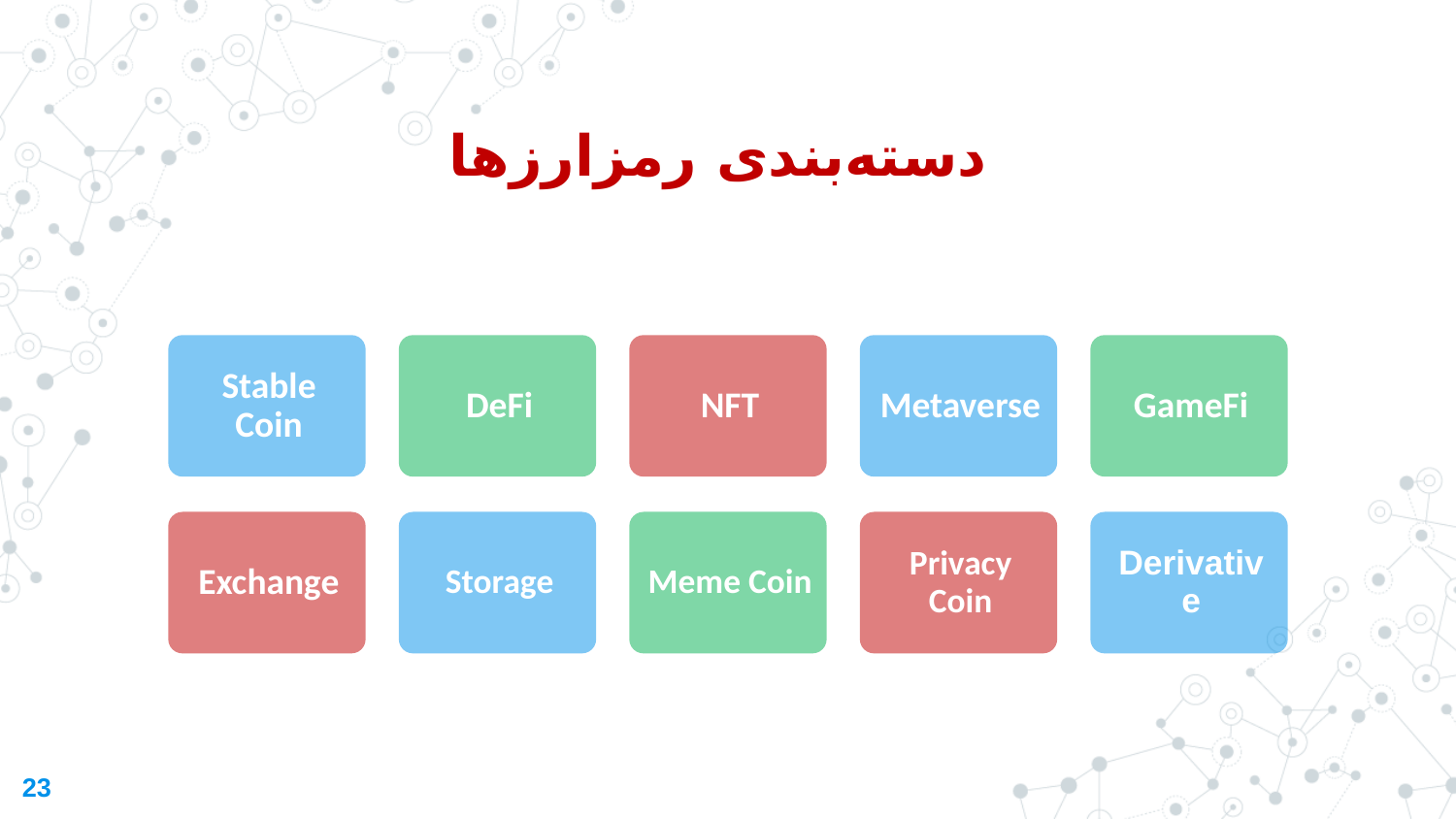

دسته‌بندی رمزارزها
Stable Coin
DeFi
NFT
Metaverse
GameFi
Exchange
Storage
Meme Coin
Privacy Coin
Derivative
23